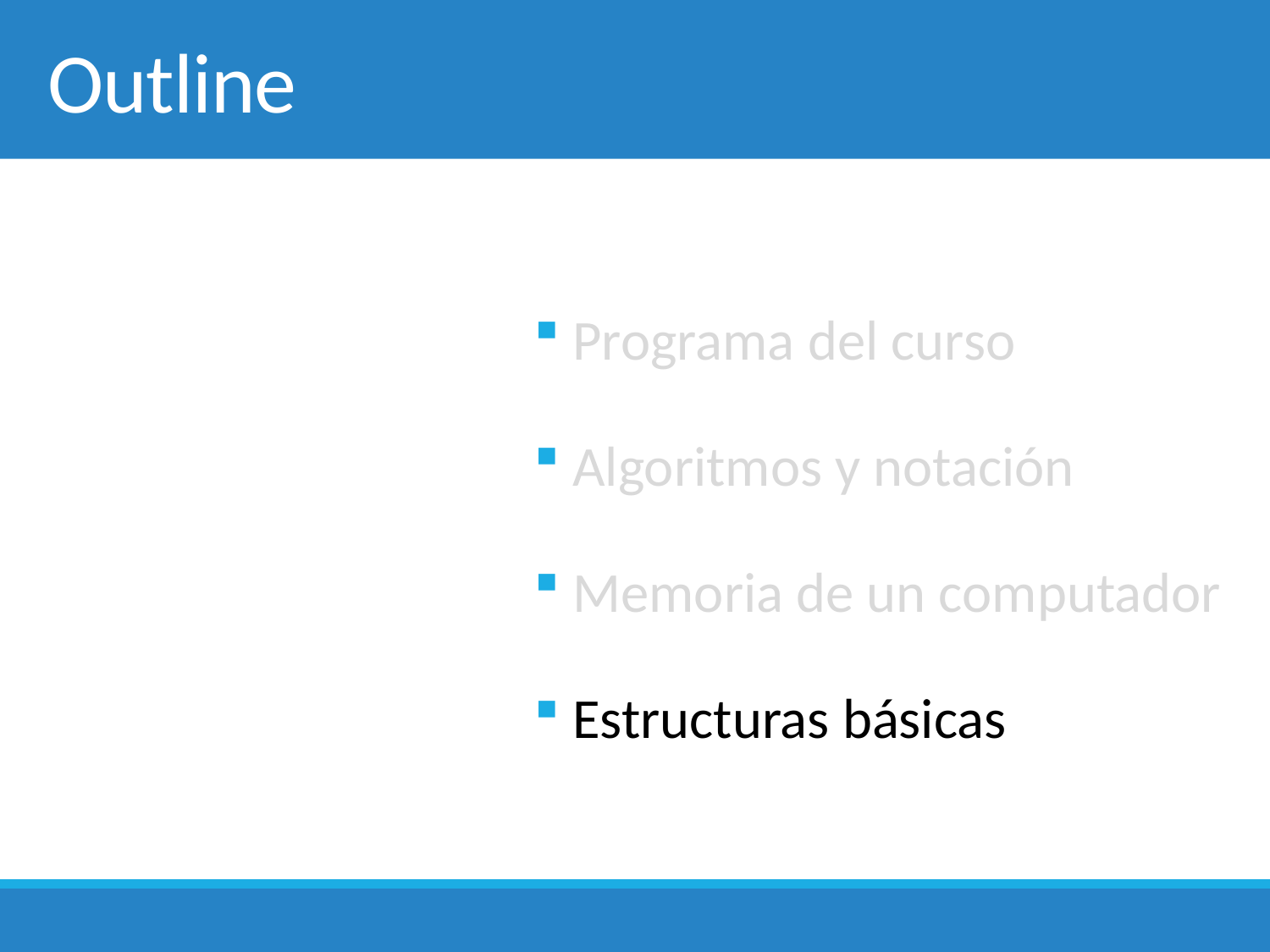

# Outline
 Programa del curso
 Algoritmos y notación
 Memoria de un computador
 Estructuras básicas